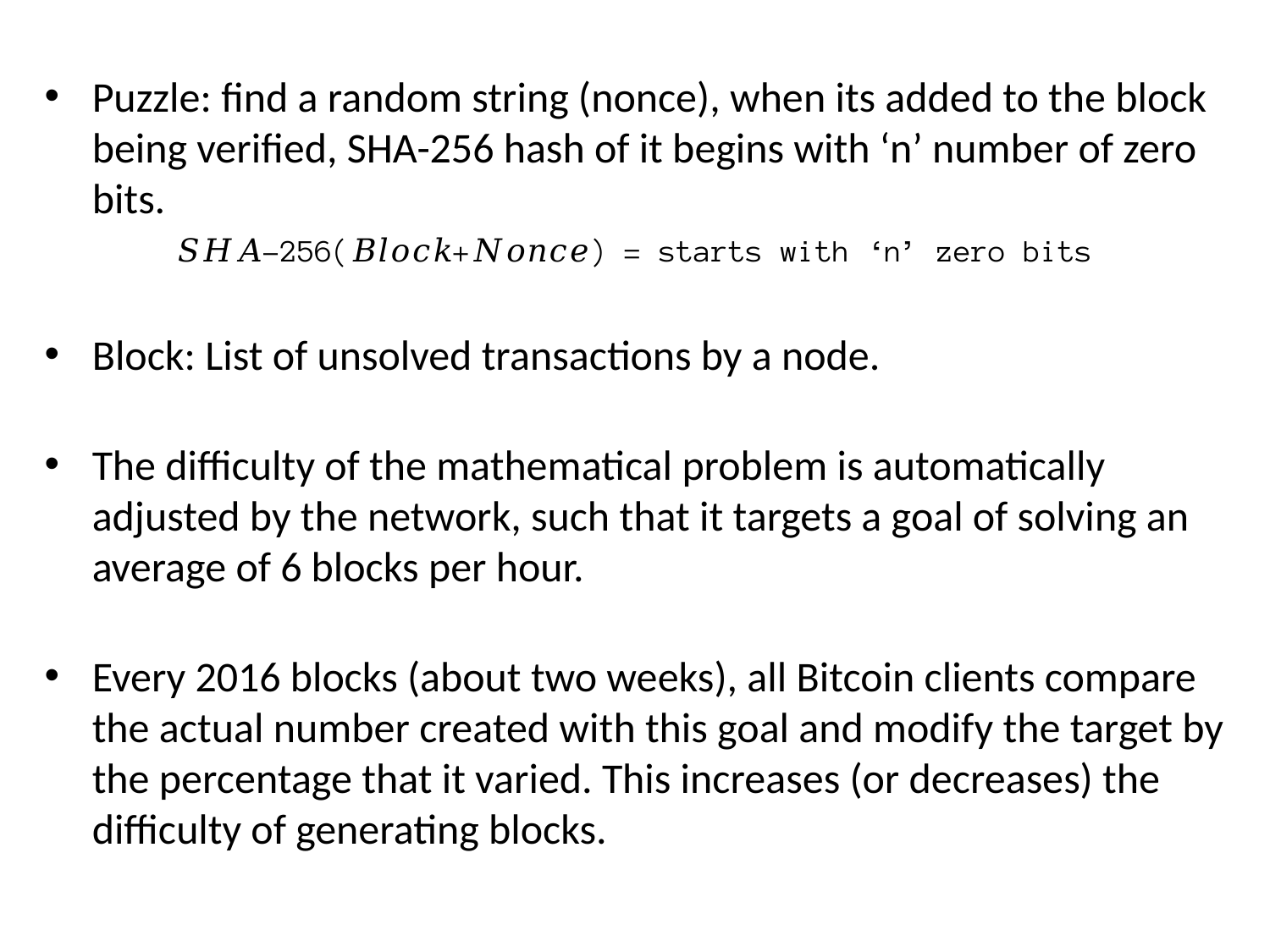

Puzzle: find a random string (nonce), when its added to the block being verified, SHA-256 hash of it begins with ‘n’ number of zero bits.
𝑆𝐻𝐴-256(𝐵𝑙𝑜𝑐𝑘+𝑁𝑜𝑛𝑐𝑒) = starts with ‘n’ zero bits
Block: List of unsolved transactions by a node.
The difficulty of the mathematical problem is automatically adjusted by the network, such that it targets a goal of solving an average of 6 blocks per hour.
Every 2016 blocks (about two weeks), all Bitcoin clients compare the actual number created with this goal and modify the target by the percentage that it varied. This increases (or decreases) the difficulty of generating blocks.